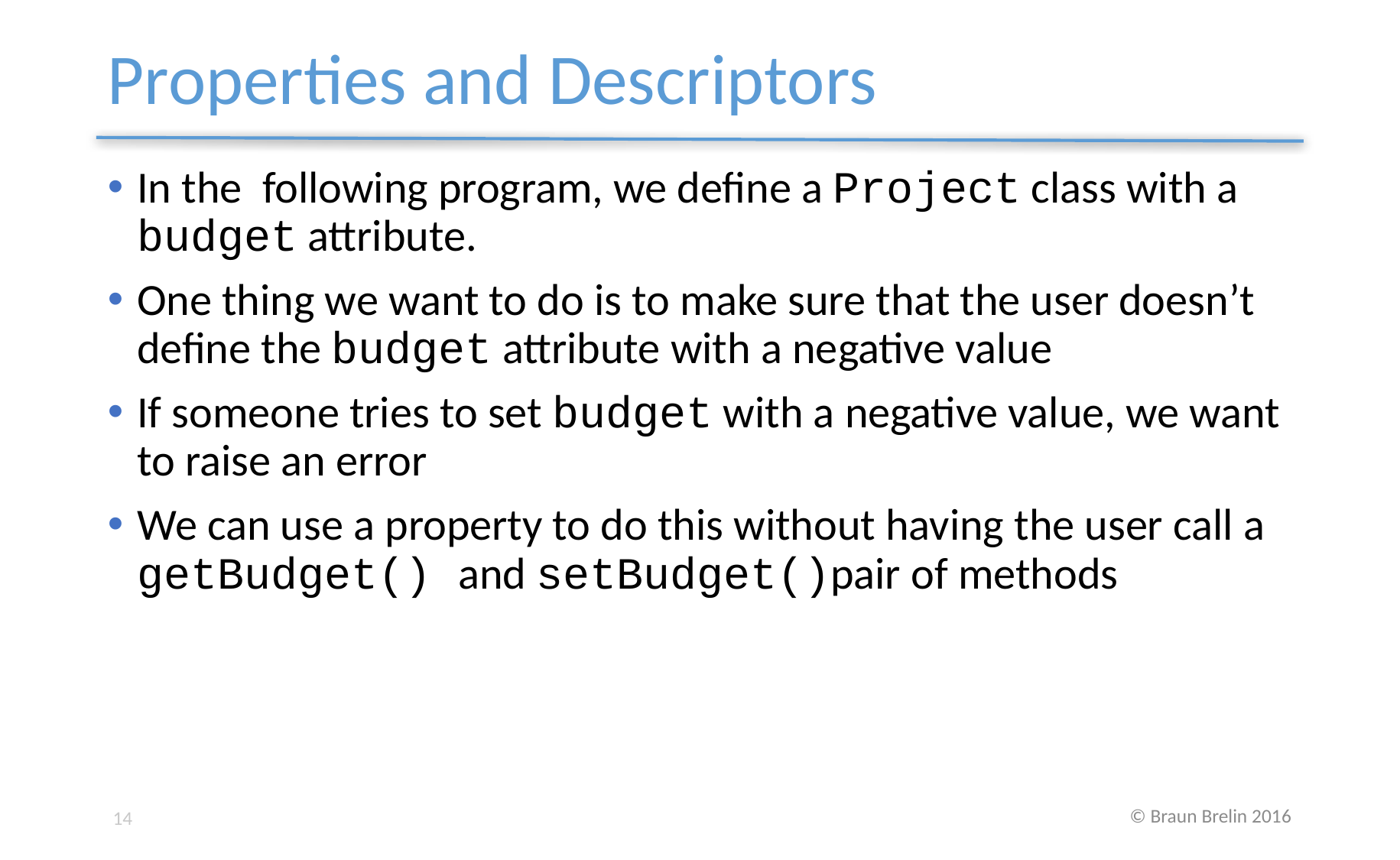

# Properties and Descriptors
In the  following program, we define a Project class with a budget attribute.
One thing we want to do is to make sure that the user doesn’t define the budget attribute with a negative value
If someone tries to set budget with a negative value, we want to raise an error
We can use a property to do this without having the user call a getBudget() and setBudget()pair of methods

14